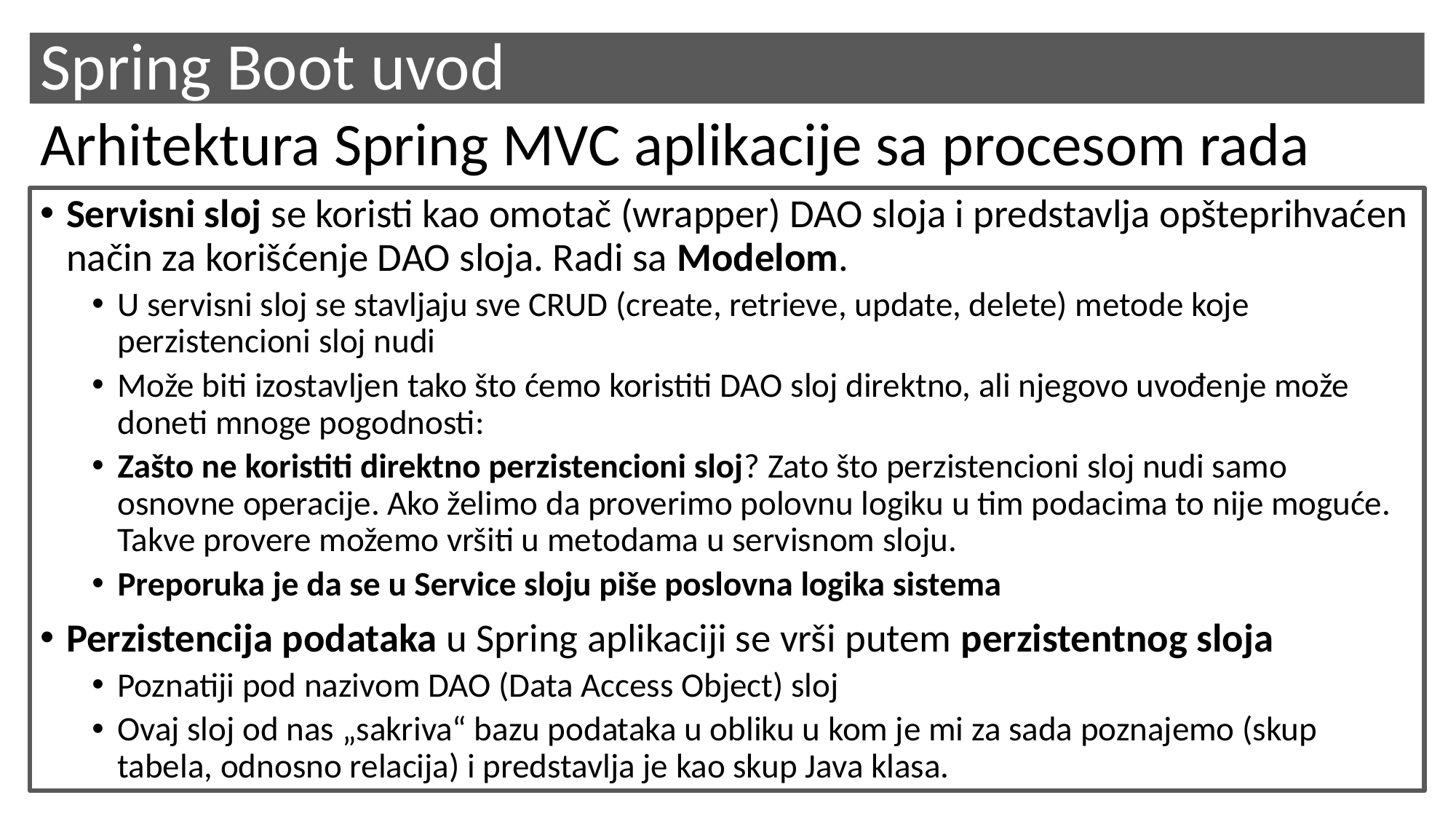

# Spring Boot uvod
Arhitektura Spring MVC aplikacije sa procesom rada
Servisni sloj se koristi kao omotač (wrapper) DAO sloja i predstavlja opšteprihvaćen način za korišćenje DAO sloja. Radi sa Modelom.
U servisni sloj se stavljaju sve CRUD (create, retrieve, update, delete) metode koje perzistencioni sloj nudi
Može biti izostavljen tako što ćemo koristiti DAO sloj direktno, ali njegovo uvođenje može doneti mnoge pogodnosti:
Zašto ne koristiti direktno perzistencioni sloj? Zato što perzistencioni sloj nudi samo osnovne operacije. Ako želimo da proverimo polovnu logiku u tim podacima to nije moguće. Takve provere možemo vršiti u metodama u servisnom sloju.
Preporuka je da se u Service sloju piše poslovna logika sistema
Perzistencija podataka u Spring aplikaciji se vrši putem perzistentnog sloja
Poznatiji pod nazivom DAO (Data Access Object) sloj
Ovaj sloj od nas „sakriva“ bazu podataka u obliku u kom je mi za sada poznajemo (skup tabela, odnosno relacija) i predstavlja je kao skup Java klasa.